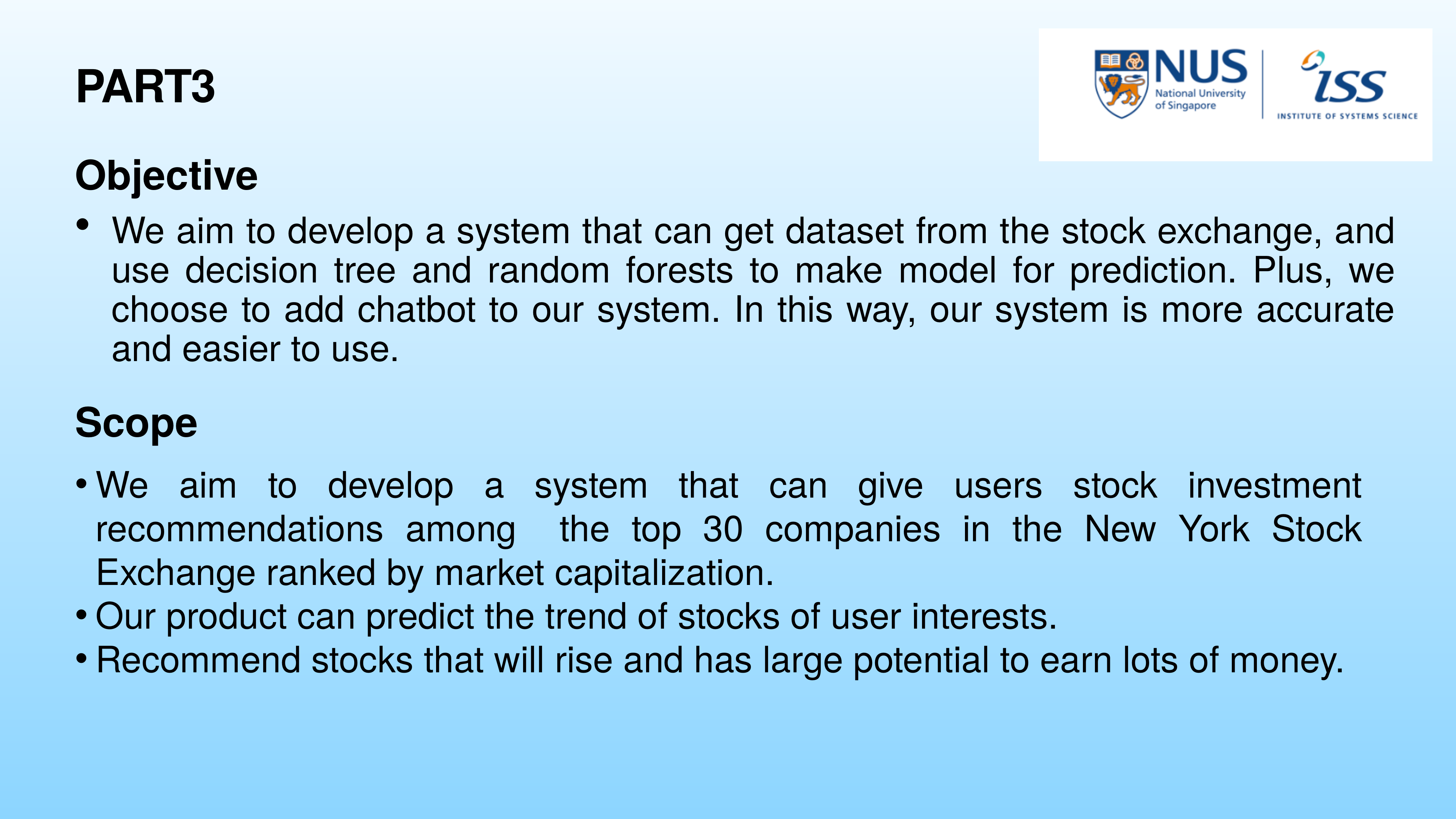

# PART3
Objective
We aim to develop a system that can get dataset from the stock exchange, and use decision tree and random forests to make model for prediction. Plus, we choose to add chatbot to our system. In this way, our system is more accurate and easier to use.
Scope
We aim to develop a system that can give users stock investment recommendations among  the top 30 companies in the New York Stock Exchange ranked by market capitalization.
Our product can predict the trend of stocks of user interests.
Recommend stocks that will rise and has large potential to earn lots of money.